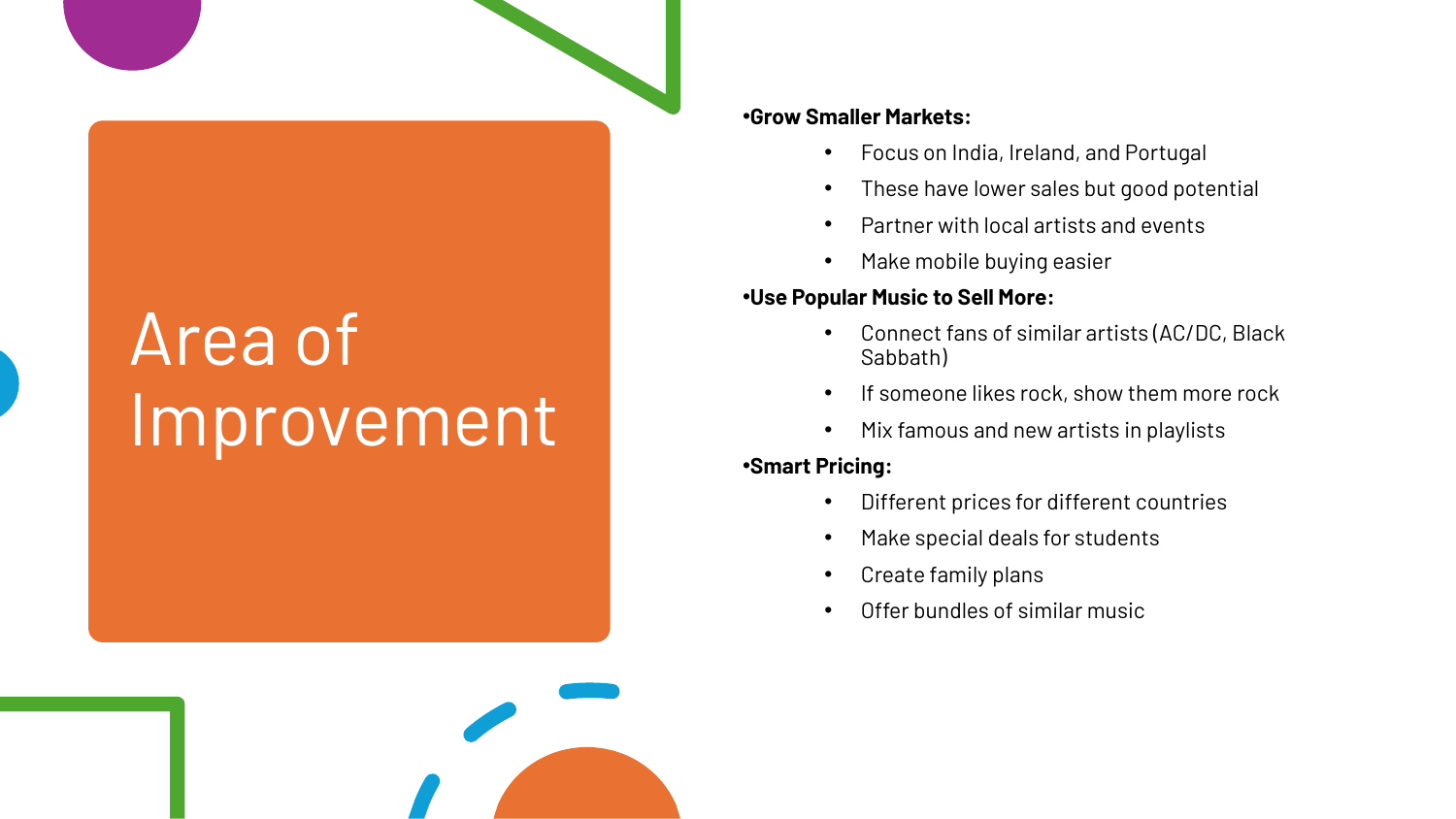

Grow Smaller Markets:
Focus on India, Ireland, and Portugal
These have lower sales but good potential
Partner with local artists and events
Make mobile buying easier
Use Popular Music to Sell More:
Connect fans of similar artists (AC/DC, Black Sabbath)
If someone likes rock, show them more rock
Mix famous and new artists in playlists
Smart Pricing:
Different prices for different countries
Make special deals for students
Create family plans
Offer bundles of similar music

# Area of Improvement